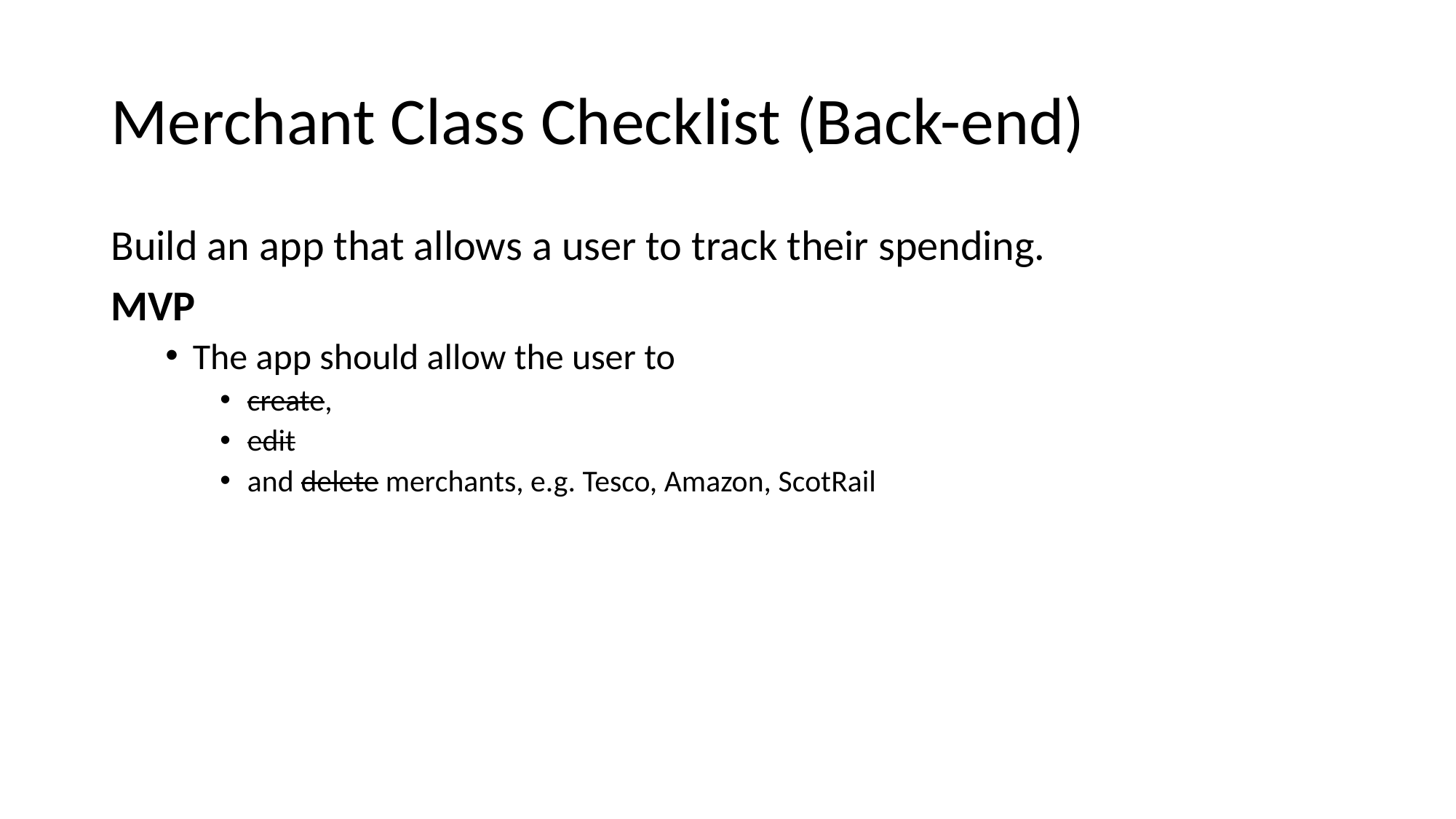

# Merchant Class Checklist (Back-end)
Build an app that allows a user to track their spending.
MVP
The app should allow the user to
create,
edit
and delete merchants, e.g. Tesco, Amazon, ScotRail